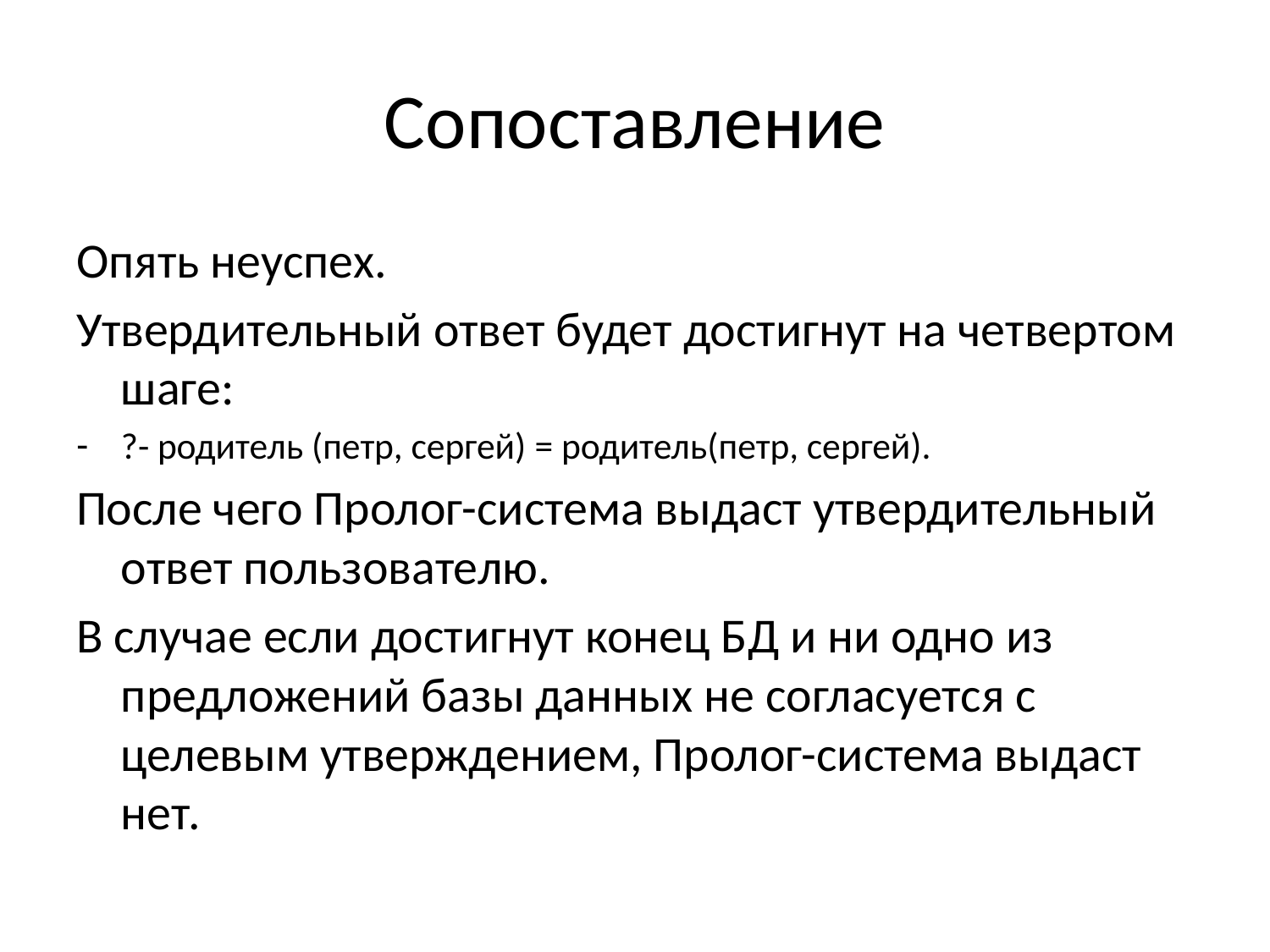

# Сопоставление
Опять неуспех.
Утвердительный ответ будет достигнут на четвертом шаге:
?- родитель (петр, сергей) = родитель(петр, сергей).
После чего Пролог-система выдаст утвердительный ответ пользователю.
В случае если достигнут конец БД и ни одно из предложений базы данных не согласуется с целевым утверждением, Пролог-система выдаст нет.